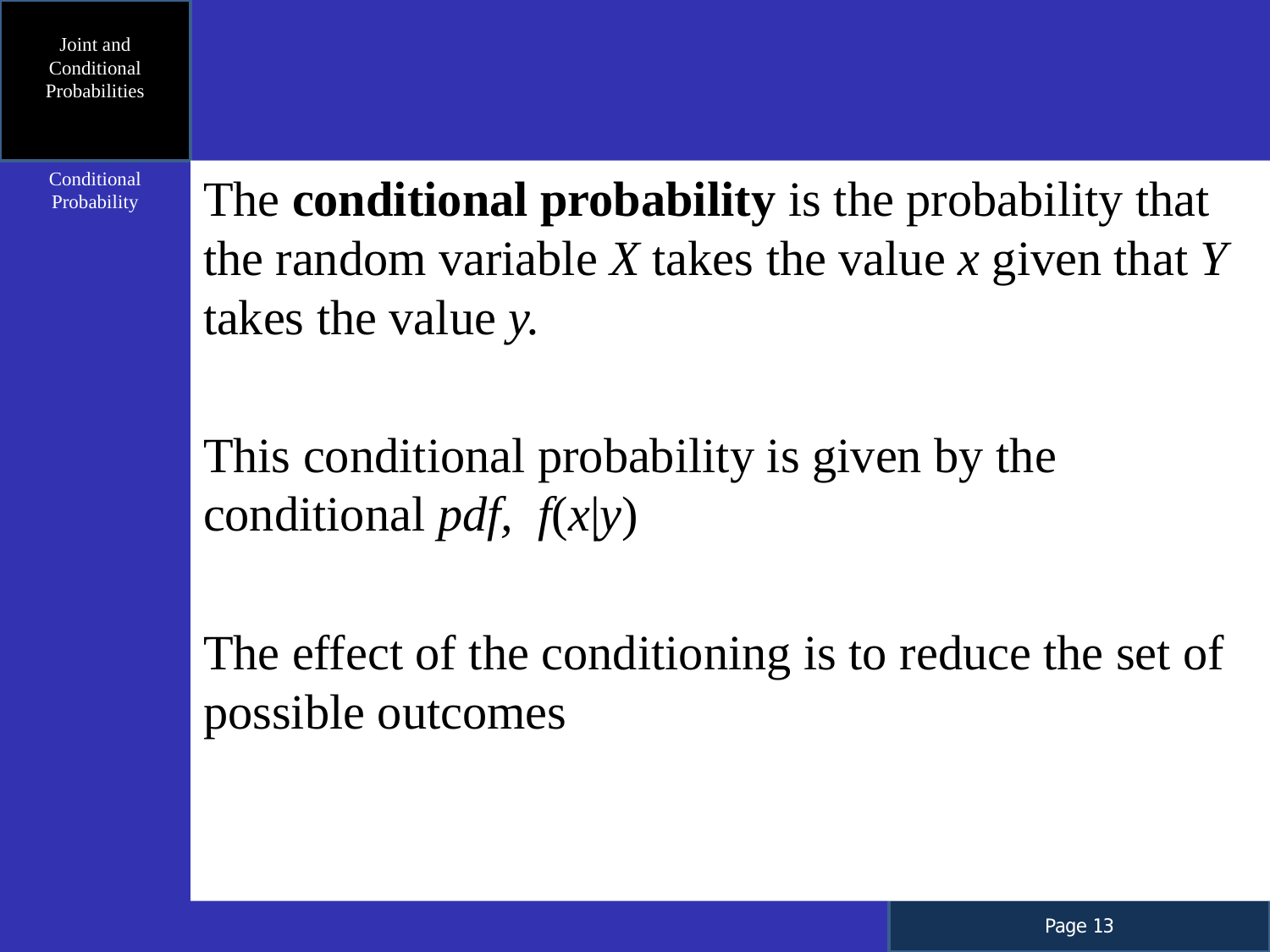

Joint and Conditional Probabilities
Conditional Probability
The conditional probability is the probability that the random variable X takes the value x given that Y takes the value y.

This conditional probability is given by the conditional pdf,  f(x|y)

The effect of the conditioning is to reduce the set of possible outcomes